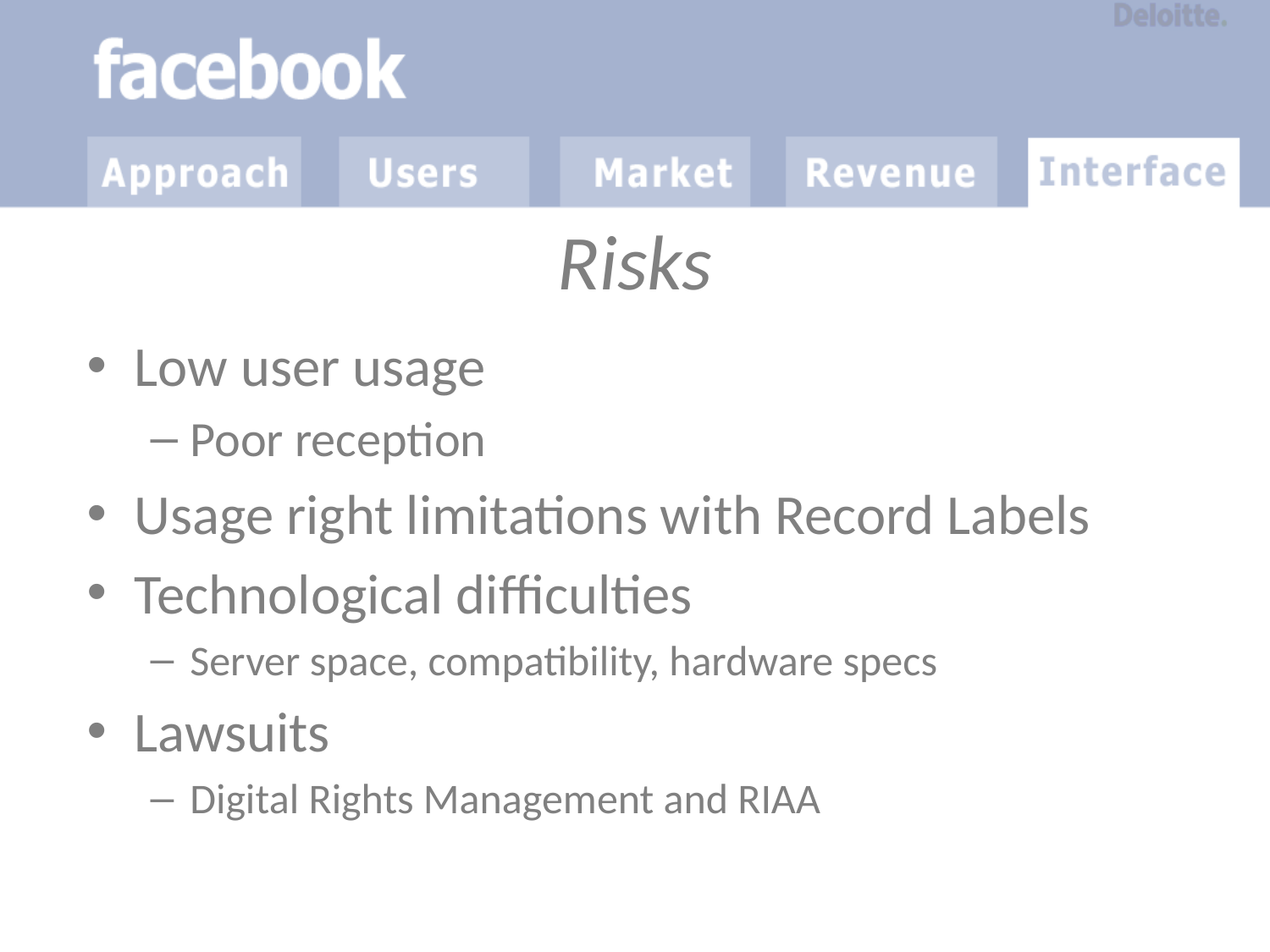

# Risks
Low user usage
Poor reception
Usage right limitations with Record Labels
Technological difficulties
Server space, compatibility, hardware specs
Lawsuits
Digital Rights Management and RIAA